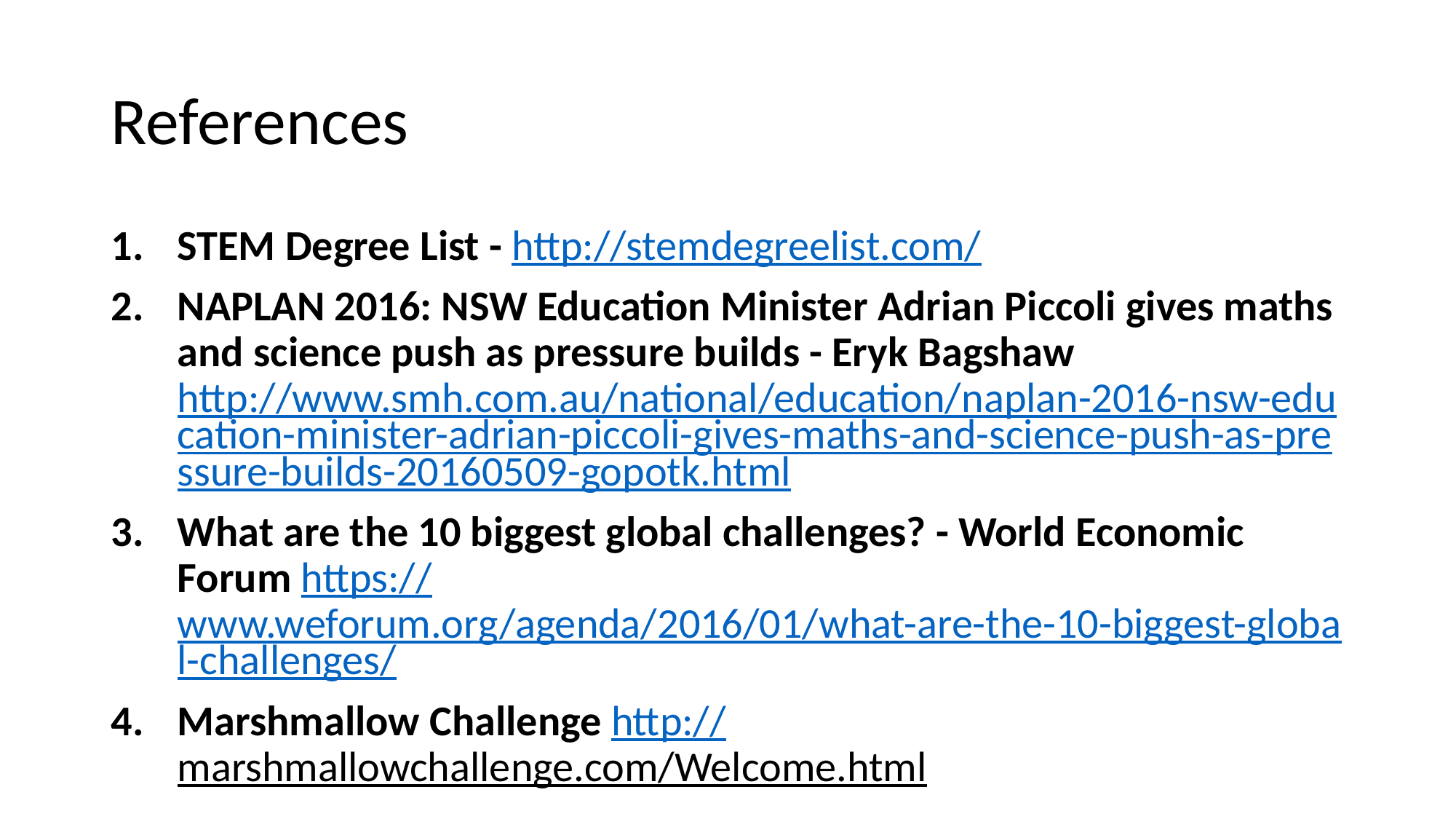

# References
STEM Degree List - http://stemdegreelist.com/
NAPLAN 2016: NSW Education Minister Adrian Piccoli gives maths and science push as pressure builds - Eryk Bagshaw http://www.smh.com.au/national/education/naplan-2016-nsw-education-minister-adrian-piccoli-gives-maths-and-science-push-as-pressure-builds-20160509-gopotk.html
What are the 10 biggest global challenges? - World Economic Forum https://www.weforum.org/agenda/2016/01/what-are-the-10-biggest-global-challenges/
Marshmallow Challenge http://marshmallowchallenge.com/Welcome.html